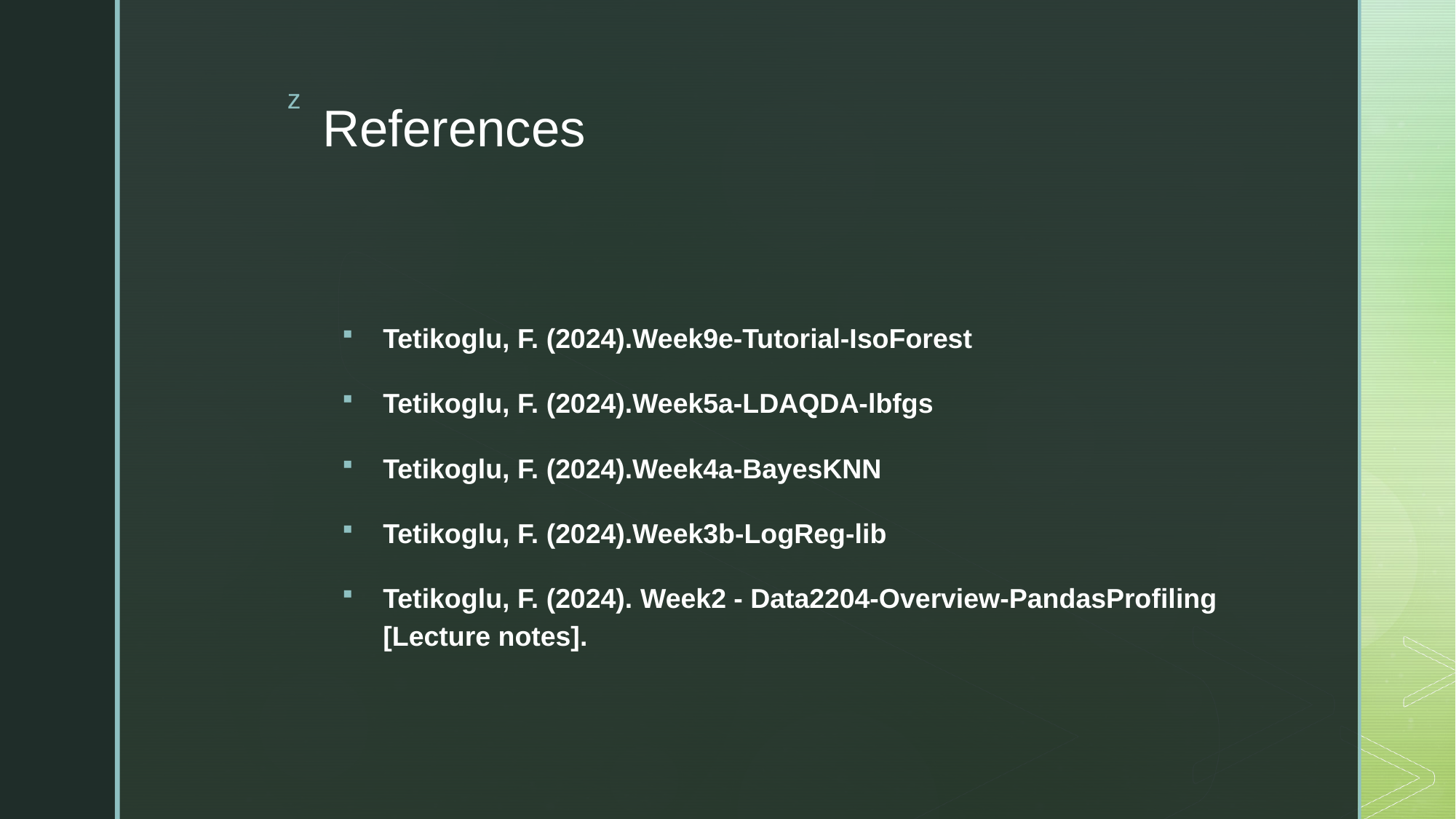

# References
Tetikoglu, F. (2024).Week9e-Tutorial-IsoForest
Tetikoglu, F. (2024).Week5a-LDAQDA-lbfgs
Tetikoglu, F. (2024).Week4a-BayesKNN
Tetikoglu, F. (2024).Week3b-LogReg-lib
Tetikoglu, F. (2024). Week2 - Data2204-Overview-PandasProfiling [Lecture notes].